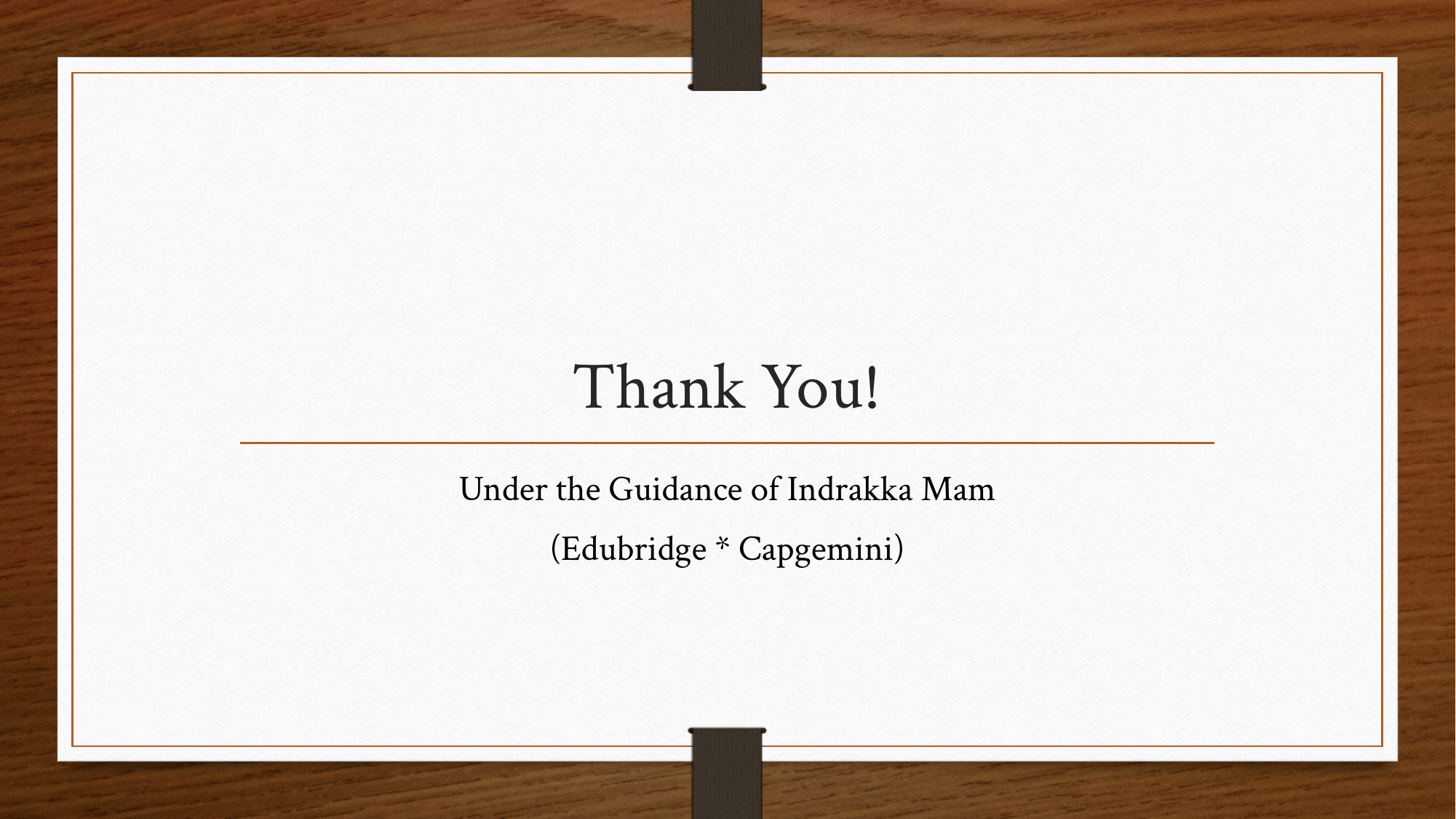

# Thank You!
Under the Guidance of Indrakka Mam
(Edubridge * Capgemini)